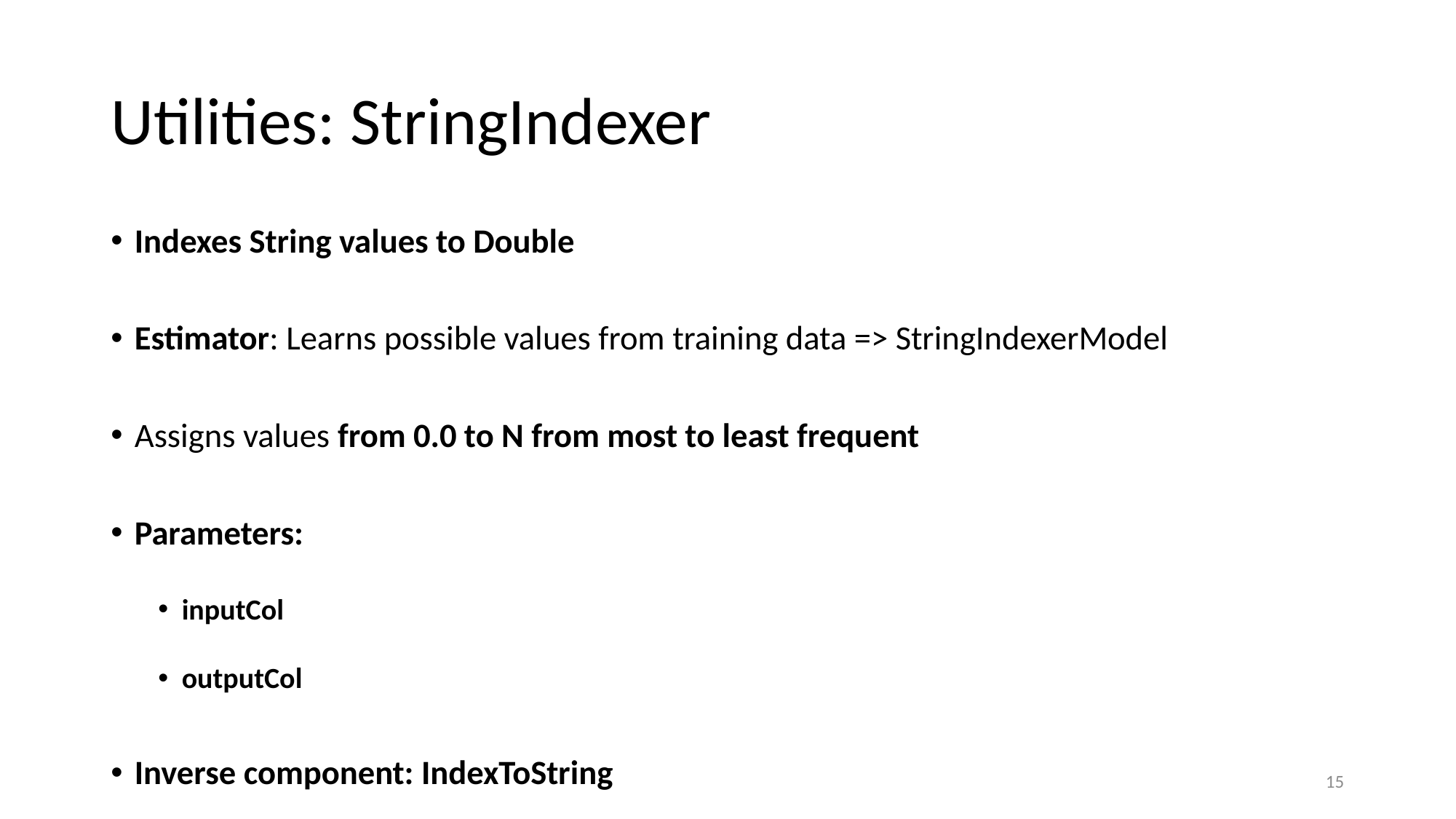

# Utilities: StringIndexer
Indexes String values to Double

Estimator: Learns possible values from training data => StringIndexerModel

Assigns values from 0.0 to N from most to least frequent

Parameters:
inputCol
outputCol

Inverse component: IndexToString
15